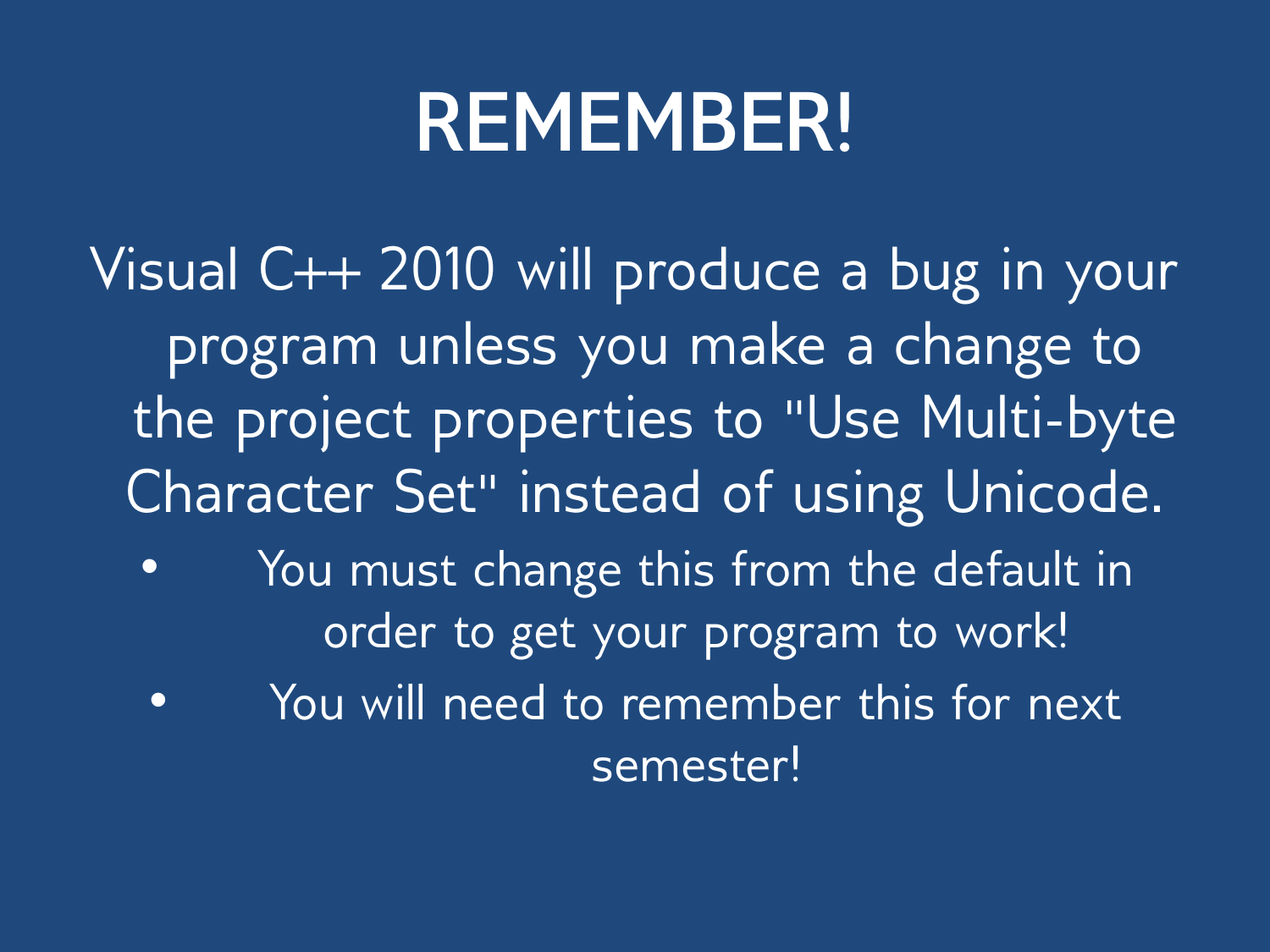

# REMEMBER!
Visual C++ 2010 will produce a bug in your program unless you make a change to the project properties to "Use Multi-byte Character Set" instead of using Unicode.
You must change this from the default in order to get your program to work!
You will need to remember this for next semester!